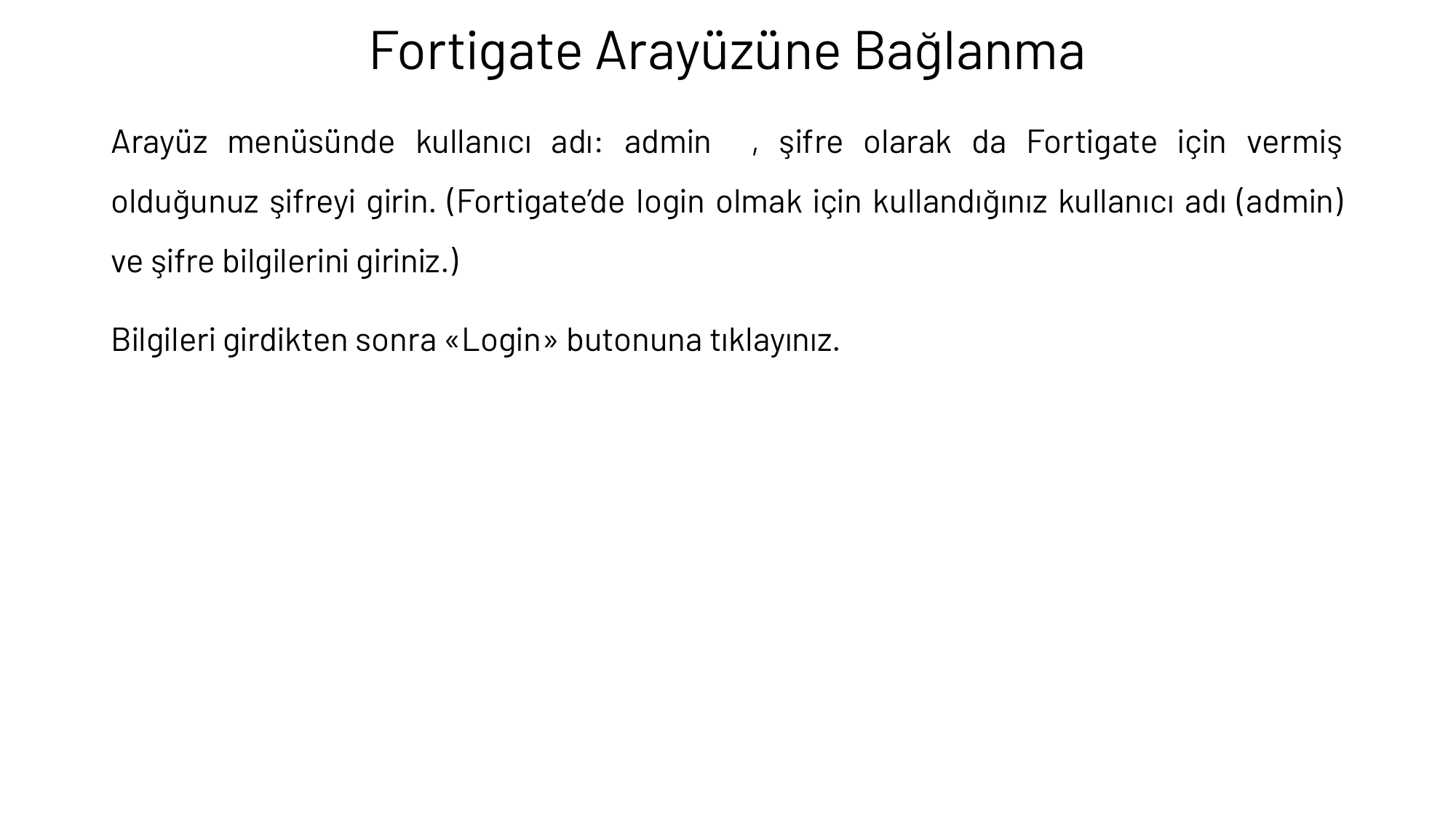

# Fortigate Arayüzüne Bağlanma
Arayüz menüsünde kullanıcı adı: admin  , şifre olarak da Fortigate için vermiş olduğunuz şifreyi girin. (Fortigate’de login olmak için kullandığınız kullanıcı adı (admin) ve şifre bilgilerini giriniz.)
Bilgileri girdikten sonra «Login» butonuna tıklayınız.